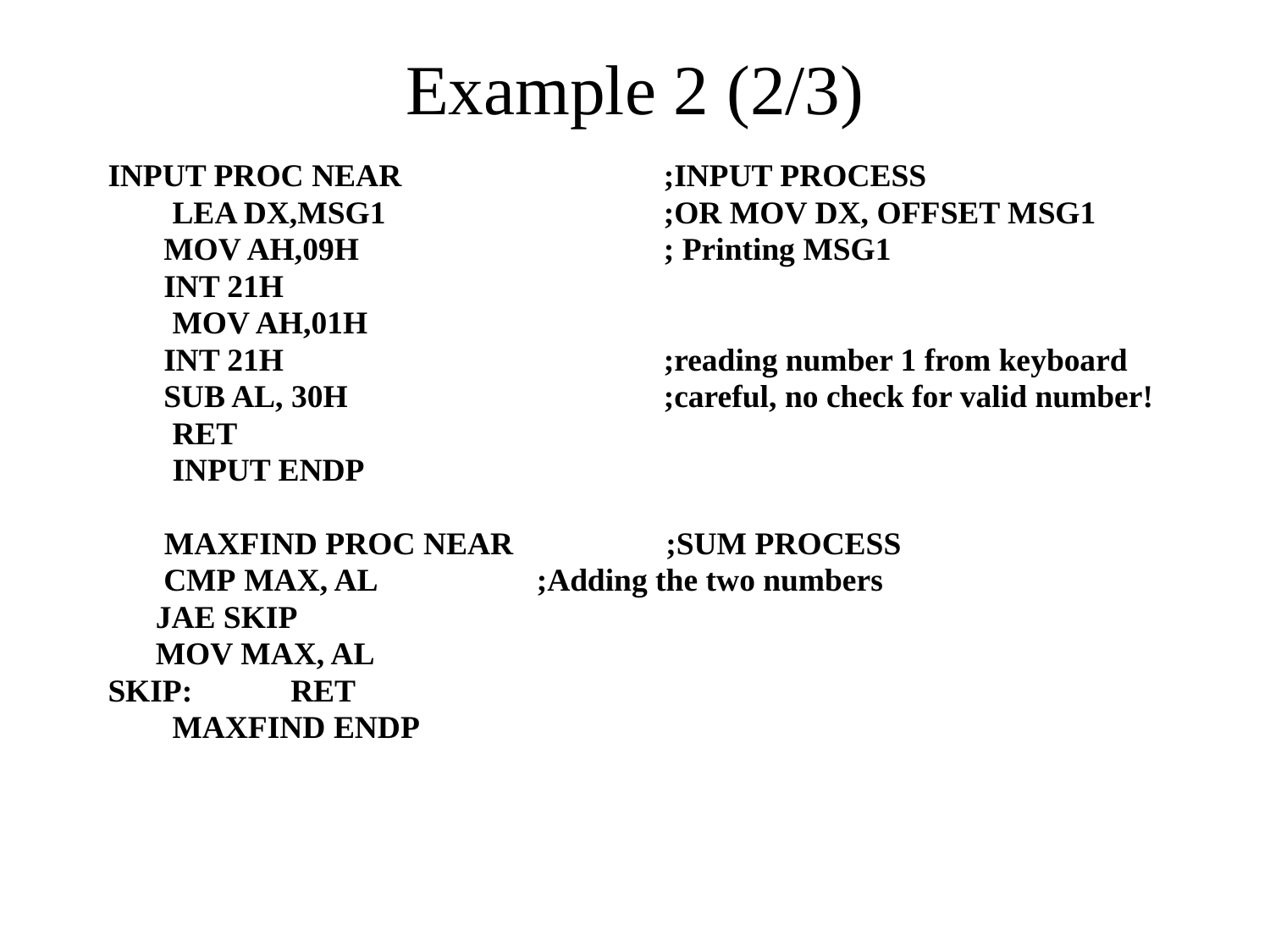

# Example 2 (2/3)
INPUT PROC NEAR                 	;INPUT PROCESS
        LEA DX,MSG1			;OR MOV DX, OFFSET MSG1
	 MOV AH,09H			; Printing MSG1
	 INT 21H
        MOV AH,01H
	 INT 21H		        	;reading number 1 from keyboard
	 SUB AL, 30H			;careful, no check for valid number!
        RET
        INPUT ENDP

       MAXFIND PROC NEAR                   ;SUM PROCESS
	 CMP MAX, AL	               	;Adding the two numbers
	JAE SKIP
	MOV MAX, AL
SKIP:	 RET
        MAXFIND ENDP